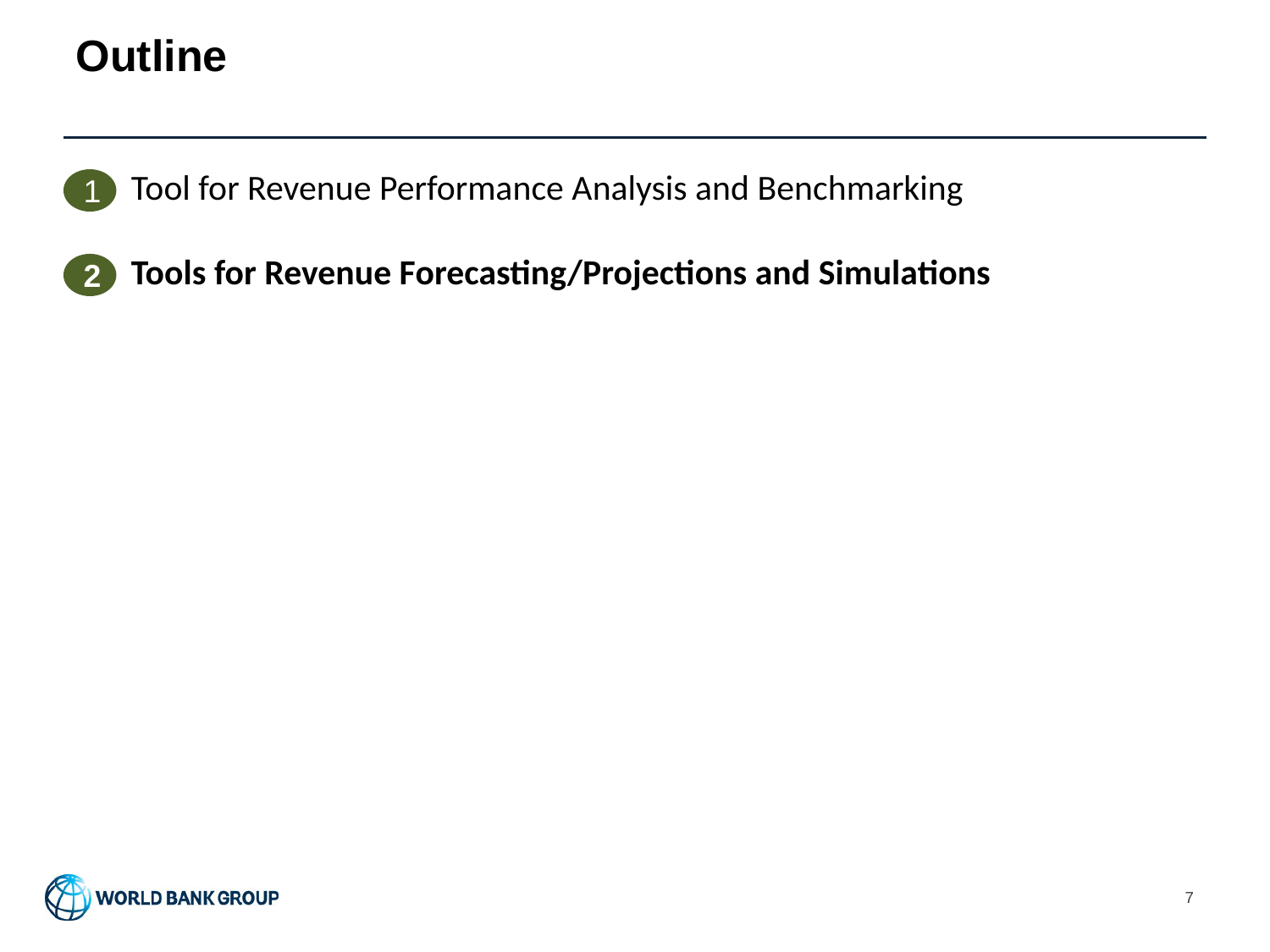

# Outline
Tool for Revenue Performance Analysis and Benchmarking

Tools for Revenue Forecasting/Projections and Simulations

1
2
7